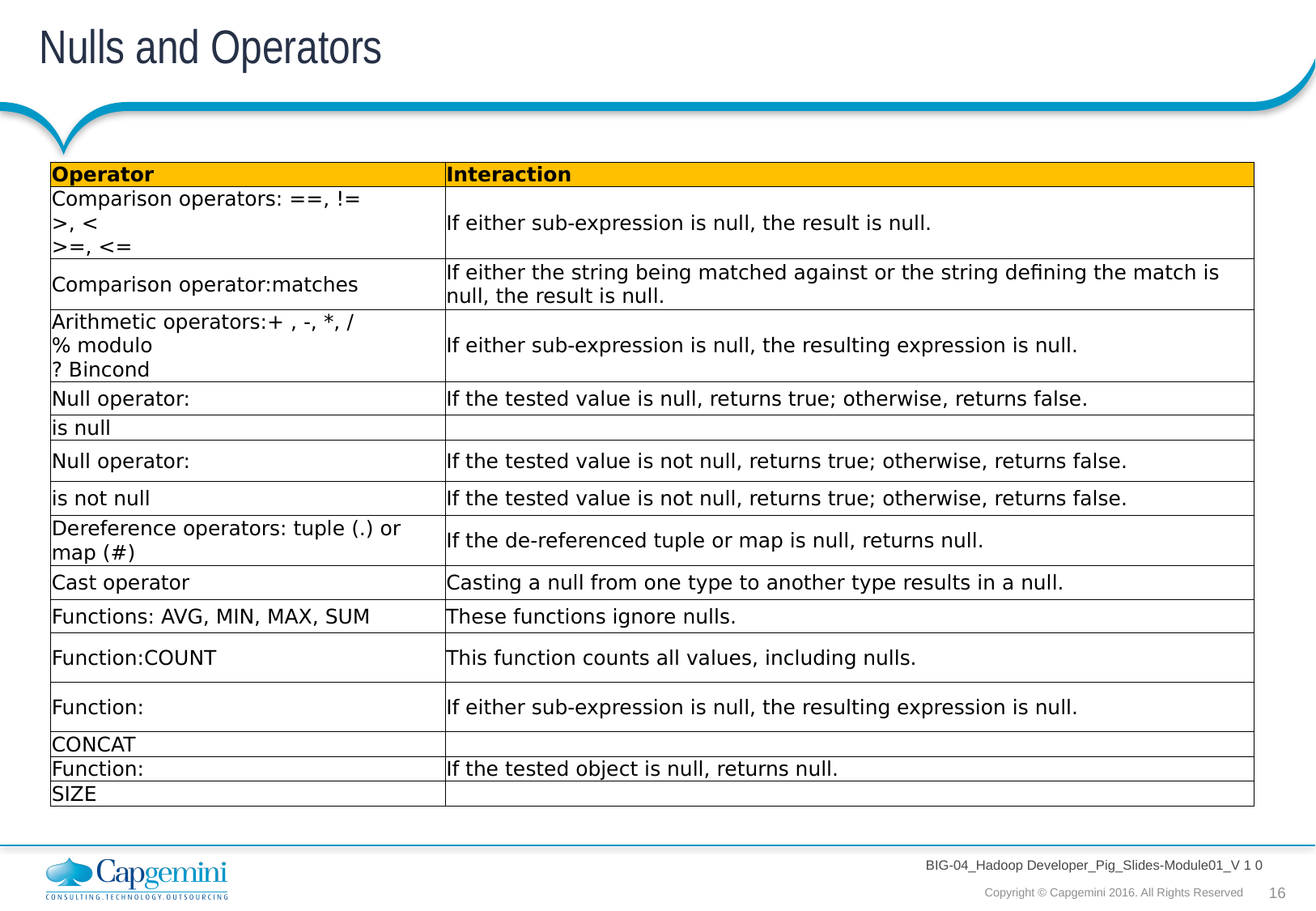

# Nulls and Operators
| Operator | Interaction |
| --- | --- |
| Comparison operators: ==, != >, < >=, <= | If either sub-expression is null, the result is null. |
| Comparison operator:matches | If either the string being matched against or the string defining the match is null, the result is null. |
| Arithmetic operators:+ , -, \*, / % modulo ? Bincond | If either sub-expression is null, the resulting expression is null. |
| Null operator: | If the tested value is null, returns true; otherwise, returns false. |
| is null |  |
| Null operator: | If the tested value is not null, returns true; otherwise, returns false. |
| is not null | If the tested value is not null, returns true; otherwise, returns false. |
| Dereference operators: tuple (.) or map (#) | If the de-referenced tuple or map is null, returns null. |
| Cast operator | Casting a null from one type to another type results in a null. |
| Functions: AVG, MIN, MAX, SUM | These functions ignore nulls. |
| Function:COUNT | This function counts all values, including nulls. |
| Function: | If either sub-expression is null, the resulting expression is null. |
| CONCAT |  |
| Function: | If the tested object is null, returns null. |
| SIZE |  |